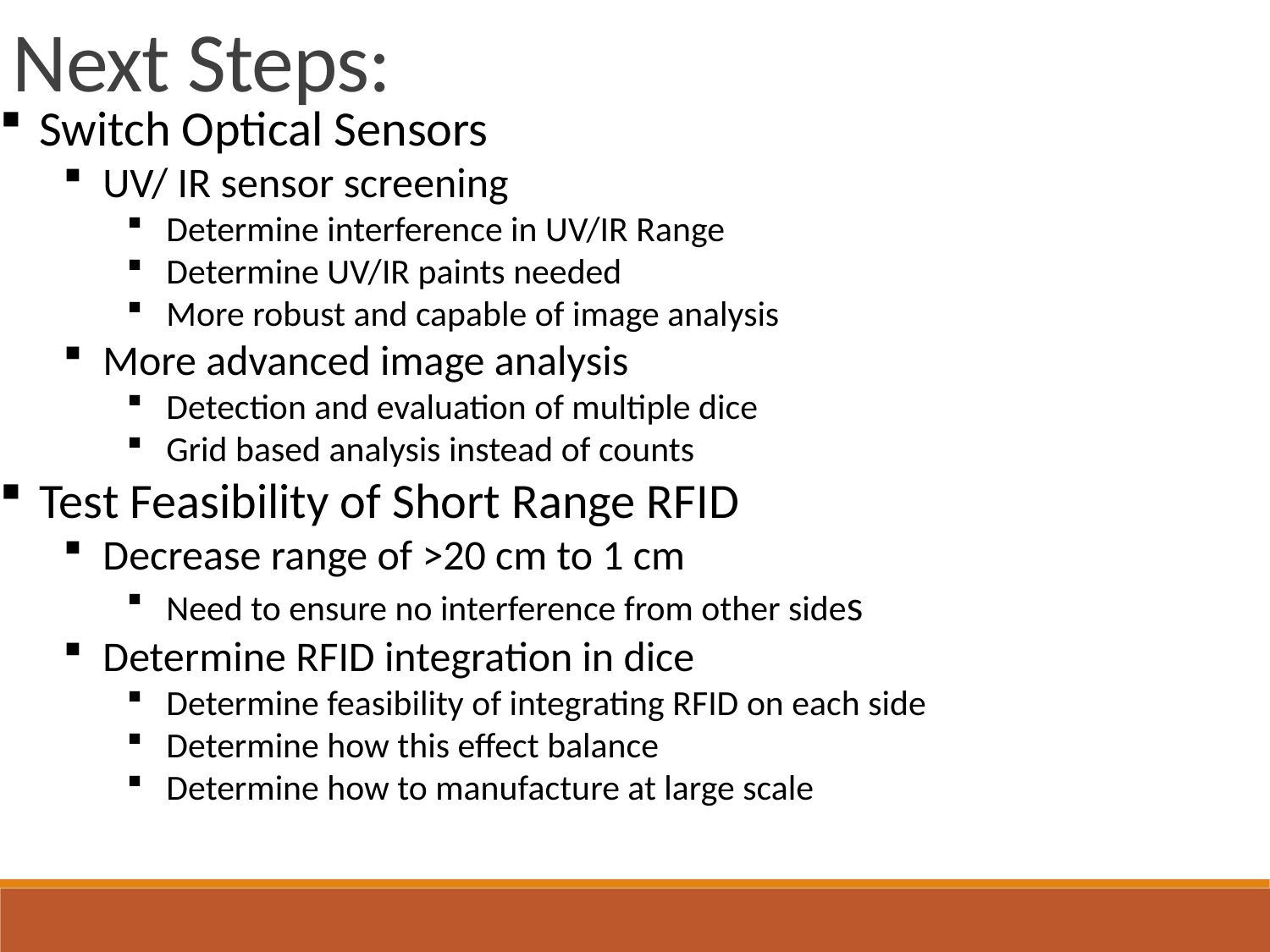

Next Steps:
Switch Optical Sensors
UV/ IR sensor screening
Determine interference in UV/IR Range
Determine UV/IR paints needed
More robust and capable of image analysis
More advanced image analysis
Detection and evaluation of multiple dice
Grid based analysis instead of counts
Test Feasibility of Short Range RFID
Decrease range of >20 cm to 1 cm
Need to ensure no interference from other sides
Determine RFID integration in dice
Determine feasibility of integrating RFID on each side
Determine how this effect balance
Determine how to manufacture at large scale